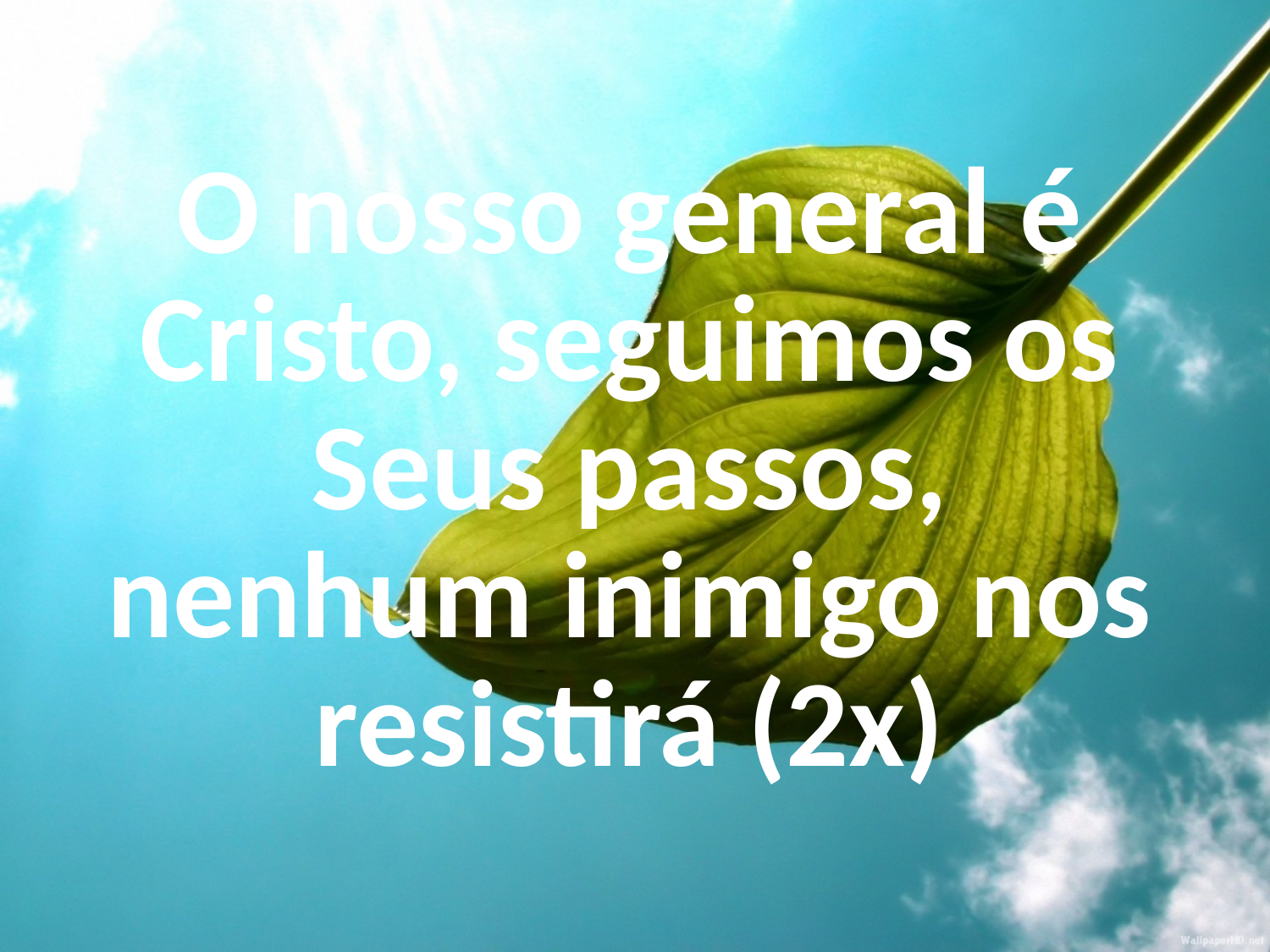

O nosso general é
Cristo, seguimos os
Seus passos,
nenhum inimigo nos
resistirá (2x)